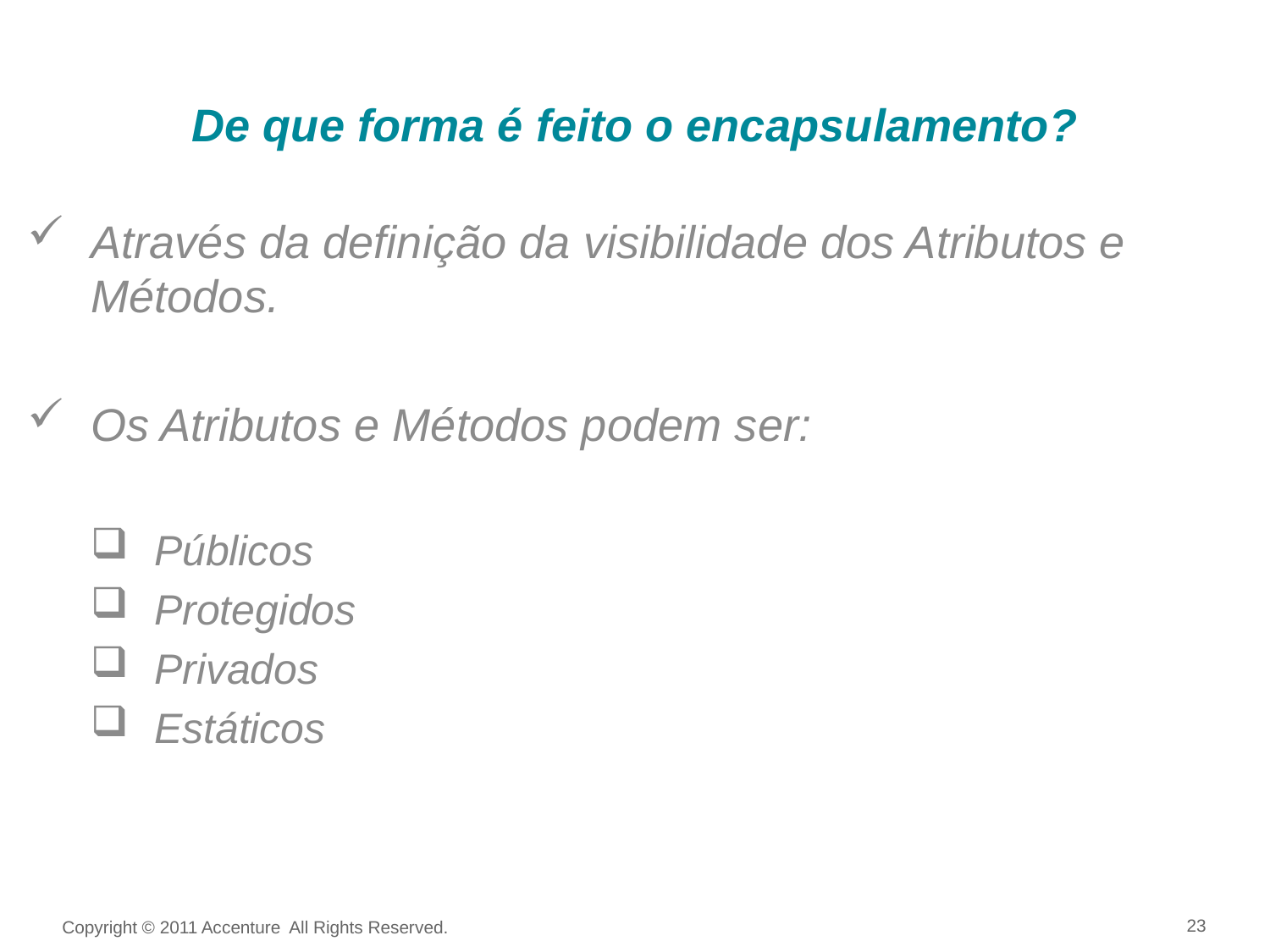

De que forma é feito o encapsulamento?
Através da definição da visibilidade dos Atributos e Métodos.

Os Atributos e Métodos podem ser:

Públicos
Protegidos
Privados
Estáticos